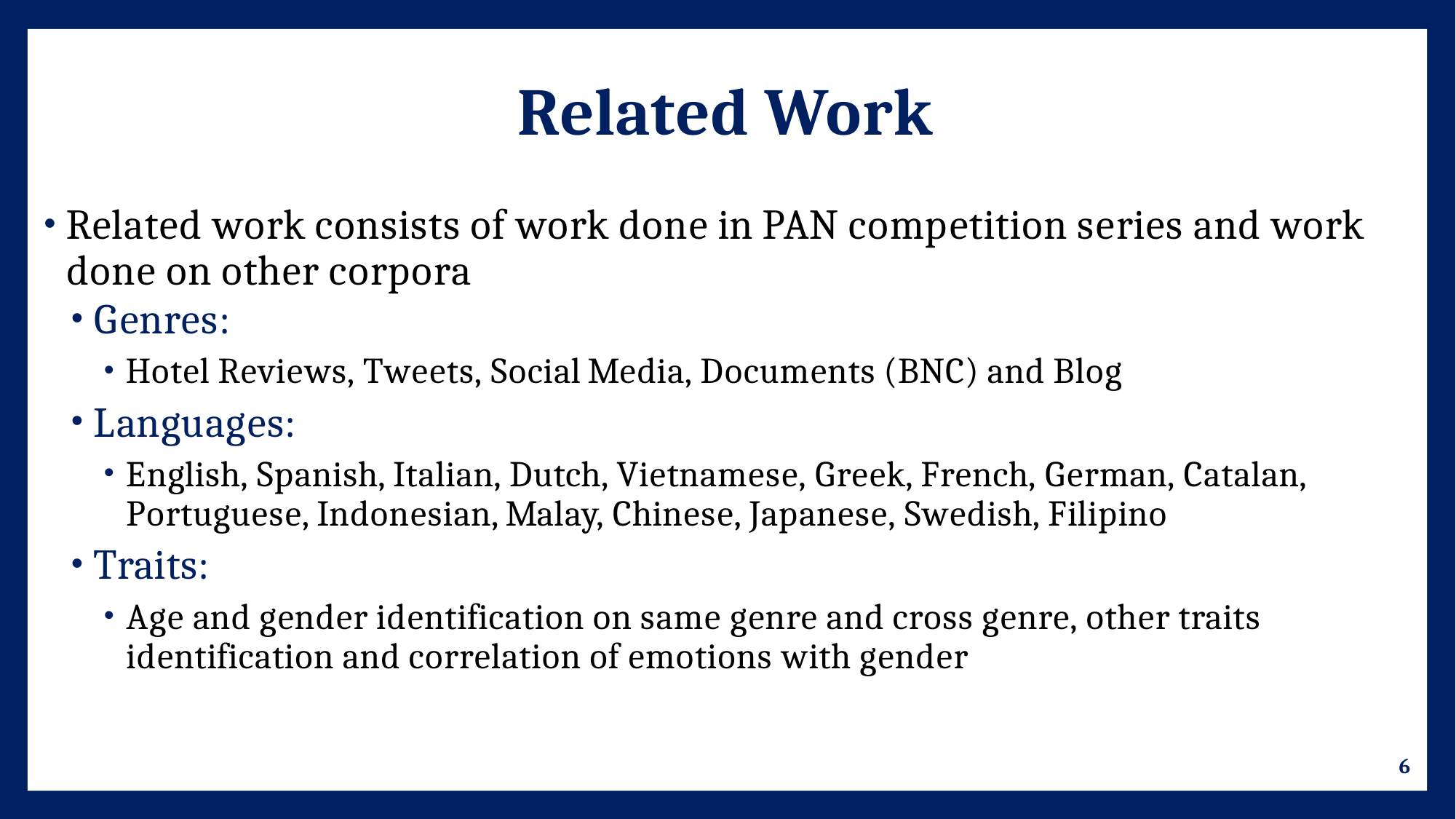

# Related Work
Related work consists of work done in PAN competition series and work done on other corpora
Genres:
Hotel Reviews, Tweets, Social Media, Documents (BNC) and Blog
Languages:
English, Spanish, Italian, Dutch, Vietnamese, Greek, French, German, Catalan, Portuguese, Indonesian, Malay, Chinese, Japanese, Swedish, Filipino
Traits:
Age and gender identification on same genre and cross genre, other traits identification and correlation of emotions with gender

6